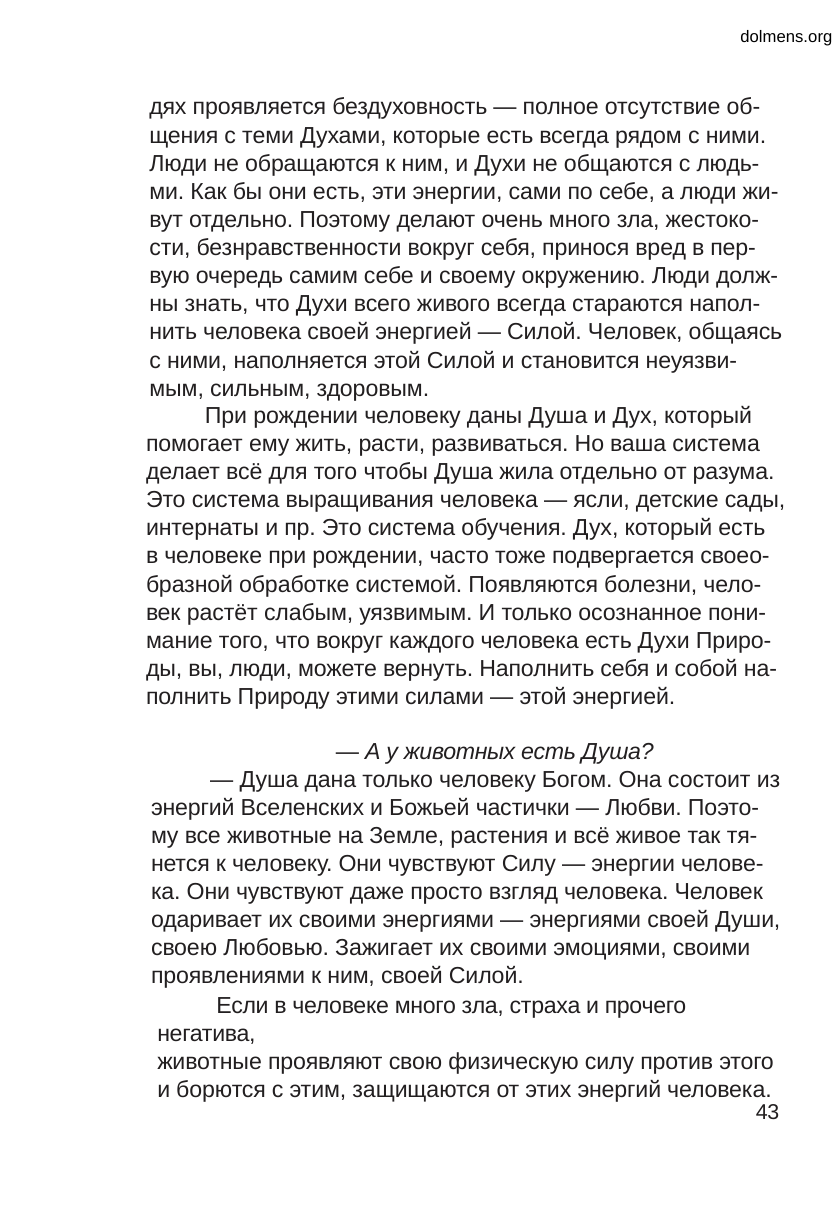

dolmens.org

дях проявляется бездуховность — полное отсутствие об-
щения с теми Духами, которые есть всегда рядом с ними.
Люди не обращаются к ним, и Духи не общаются с людь-
ми. Как бы они есть, эти энергии, сами по себе, а люди жи-
вут отдельно. Поэтому делают очень много зла, жестоко-
сти, безнравственности вокруг себя, принося вред в пер-
вую очередь самим себе и своему окружению. Люди долж-
ны знать, что Духи всего живого всегда стараются напол-
нить человека своей энергией — Силой. Человек, общаясь
с ними, наполняется этой Силой и становится неуязви-
мым, сильным, здоровым.

При рождении человеку даны Душа и Дух, который
помогает ему жить, расти, развиваться. Но ваша система
делает всё для того чтобы Душа жила отдельно от разума.
Это система выращивания человека — ясли, детские сады,
интернаты и пр. Это система обучения. Дух, который есть
в человеке при рождении, часто тоже подвергается своео-
бразной обработке системой. Появляются болезни, чело-
век растёт слабым, уязвимым. И только осознанное пони-
мание того, что вокруг каждого человека есть Духи Приро-
ды, вы, люди, можете вернуть. Наполнить себя и собой на-
полнить Природу этими силами — этой энергией.

— А у животных есть Душа?

— Душа дана только человеку Богом. Она состоит из
энергий Вселенских и Божьей частички — Любви. Поэто-
му все животные на Земле, растения и всё живое так тя-
нется к человеку. Они чувствуют Силу — энергии челове-
ка. Они чувствуют даже просто взгляд человека. Человек
одаривает их своими энергиями — энергиями своей Души,
своею Любовью. Зажигает их своими эмоциями, своими
проявлениями к ним, своей Силой.

Если в человеке много зла, страха и прочего негатива,
животные проявляют свою физическую силу против этого
и борются с этим, защищаются от этих энергий человека.

43